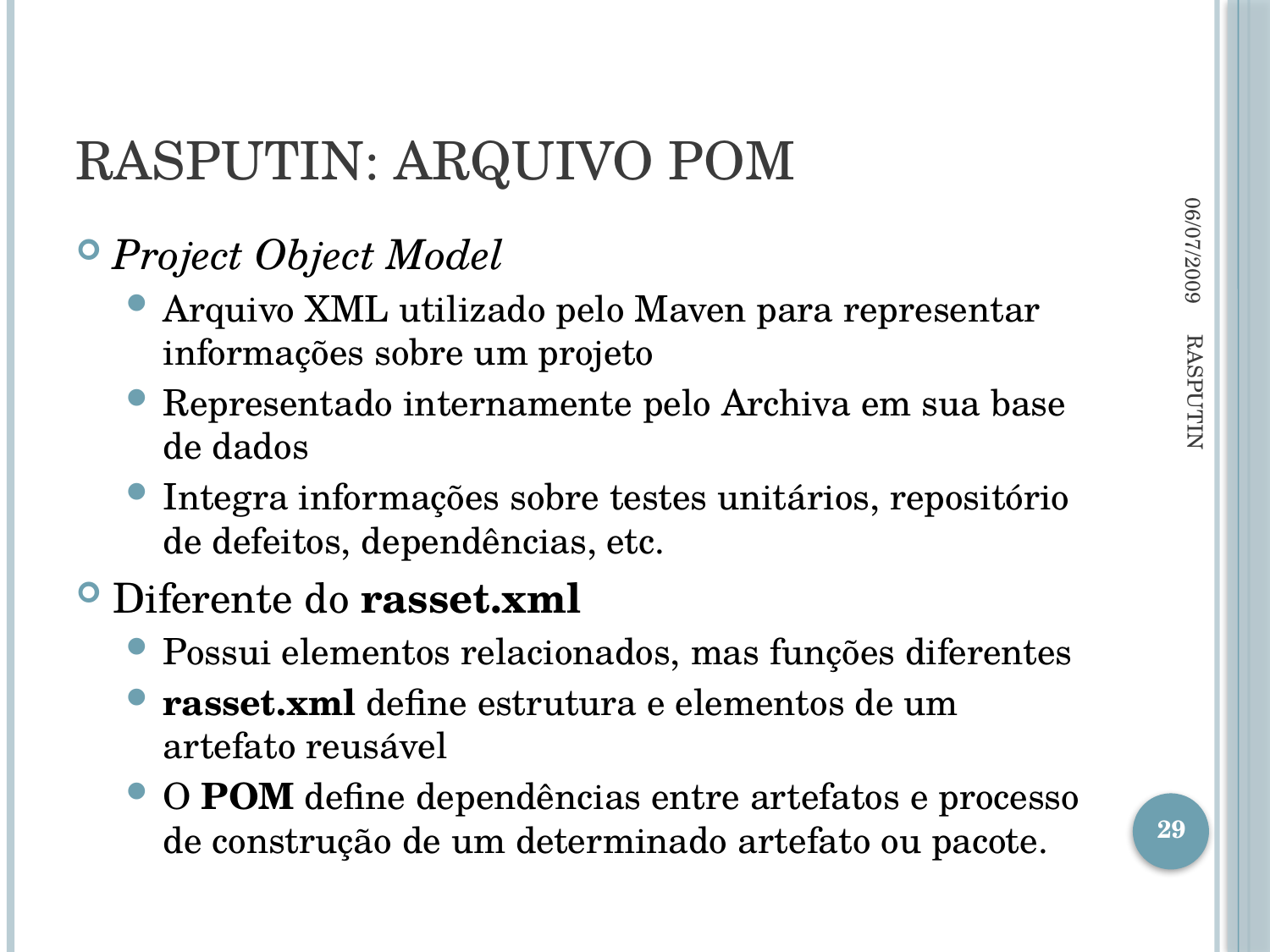

# RASPUTIN: Arquivo POM
06/07/2009
Project Object Model
Arquivo XML utilizado pelo Maven para representar informações sobre um projeto
Representado internamente pelo Archiva em sua base de dados
Integra informações sobre testes unitários, repositório de defeitos, dependências, etc.
Diferente do rasset.xml
Possui elementos relacionados, mas funções diferentes
rasset.xml define estrutura e elementos de um artefato reusável
O POM define dependências entre artefatos e processo de construção de um determinado artefato ou pacote.
RASPUTIN
29